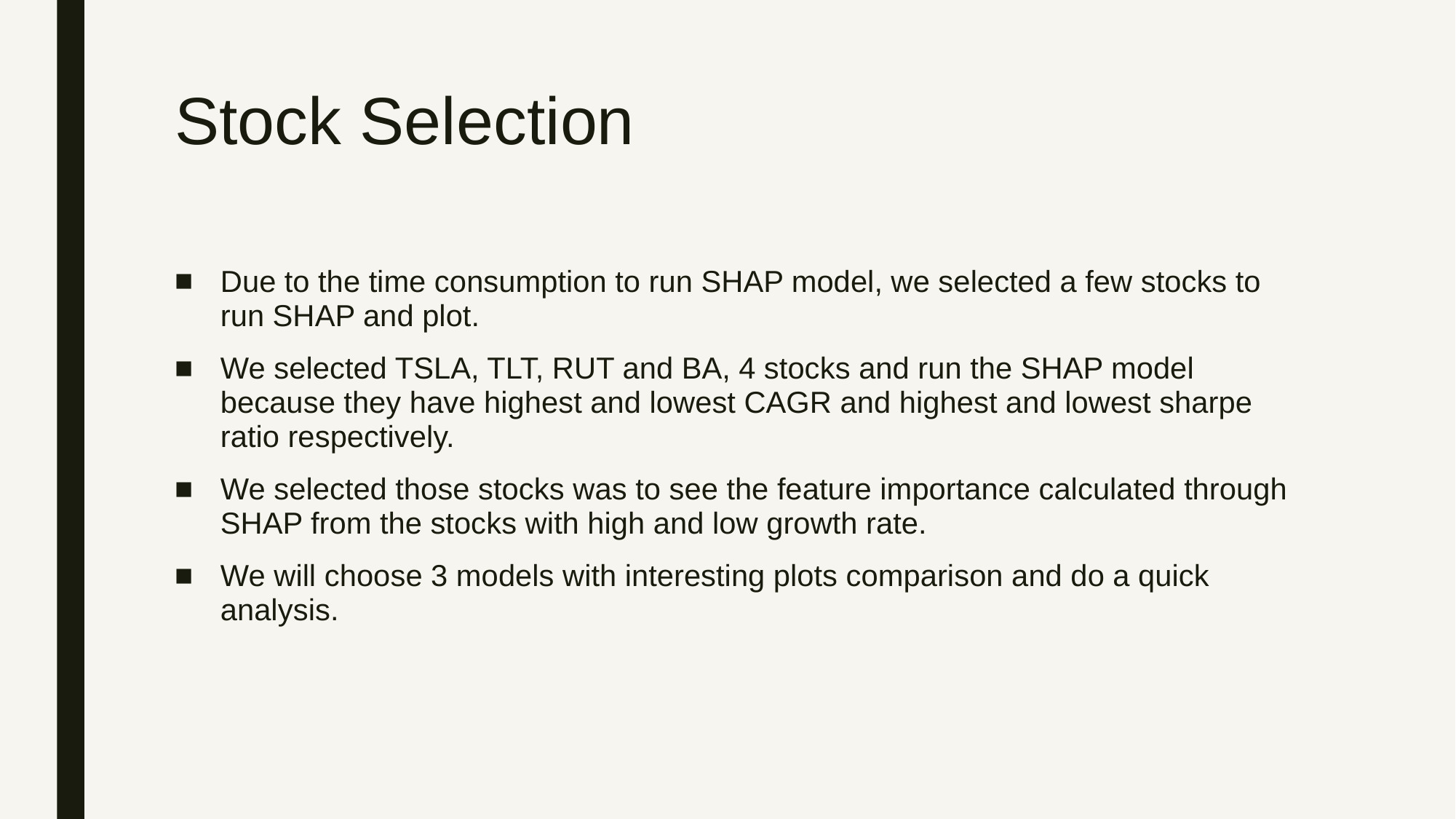

# Stock Selection
Due to the time consumption to run SHAP model, we selected a few stocks to run SHAP and plot.
We selected TSLA, TLT, RUT and BA, 4 stocks and run the SHAP model because they have highest and lowest CAGR and highest and lowest sharpe ratio respectively.
We selected those stocks was to see the feature importance calculated through SHAP from the stocks with high and low growth rate.
We will choose 3 models with interesting plots comparison and do a quick analysis.